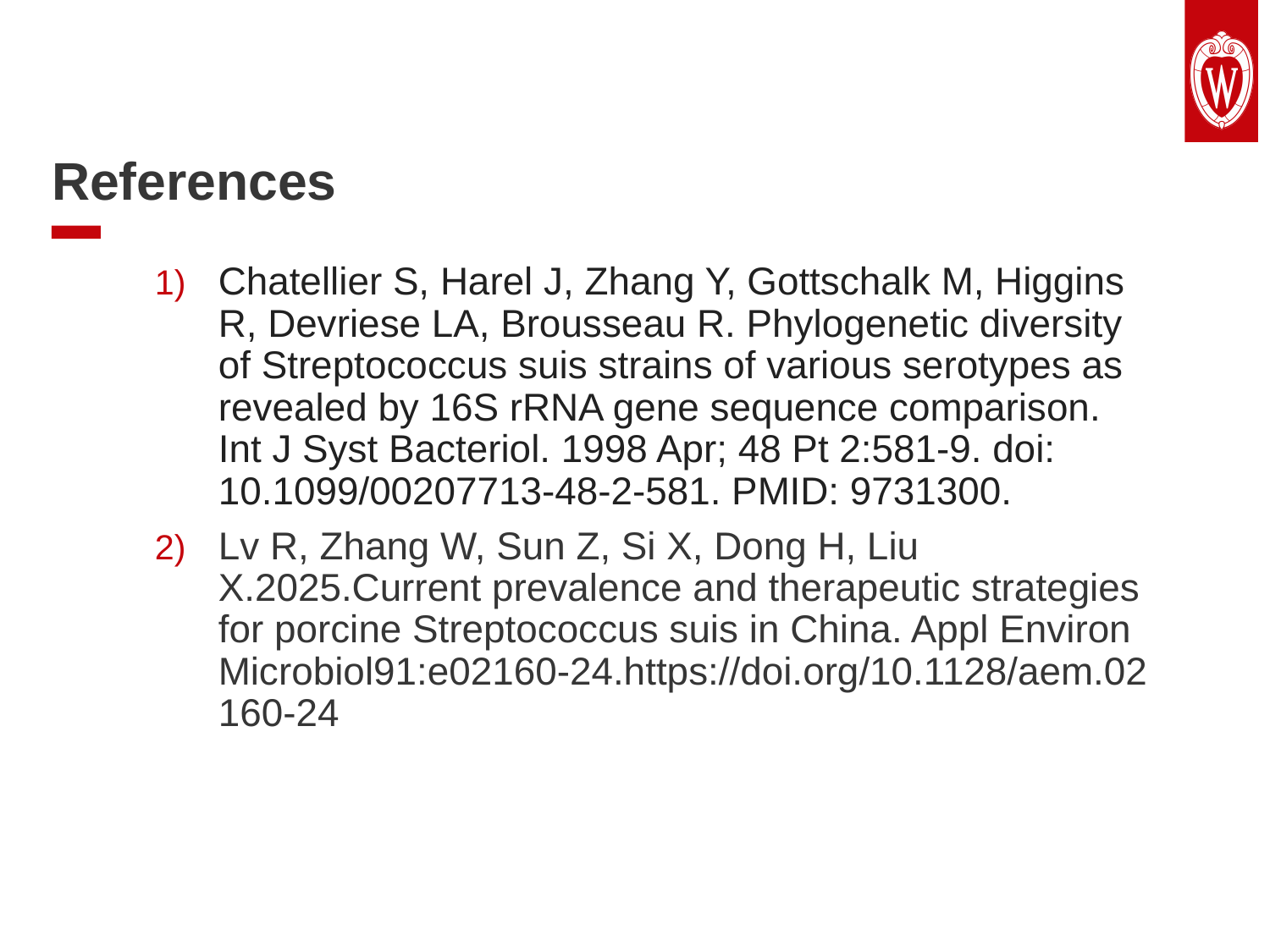

# References
Chatellier S, Harel J, Zhang Y, Gottschalk M, Higgins R, Devriese LA, Brousseau R. Phylogenetic diversity of Streptococcus suis strains of various serotypes as revealed by 16S rRNA gene sequence comparison. Int J Syst Bacteriol. 1998 Apr; 48 Pt 2:581-9. doi: 10.1099/00207713-48-2-581. PMID: 9731300.
Lv R, Zhang W, Sun Z, Si X, Dong H, Liu X.2025.Current prevalence and therapeutic strategies for porcine Streptococcus suis in China. Appl Environ Microbiol91:e02160-24.https://doi.org/10.1128/aem.02160-24